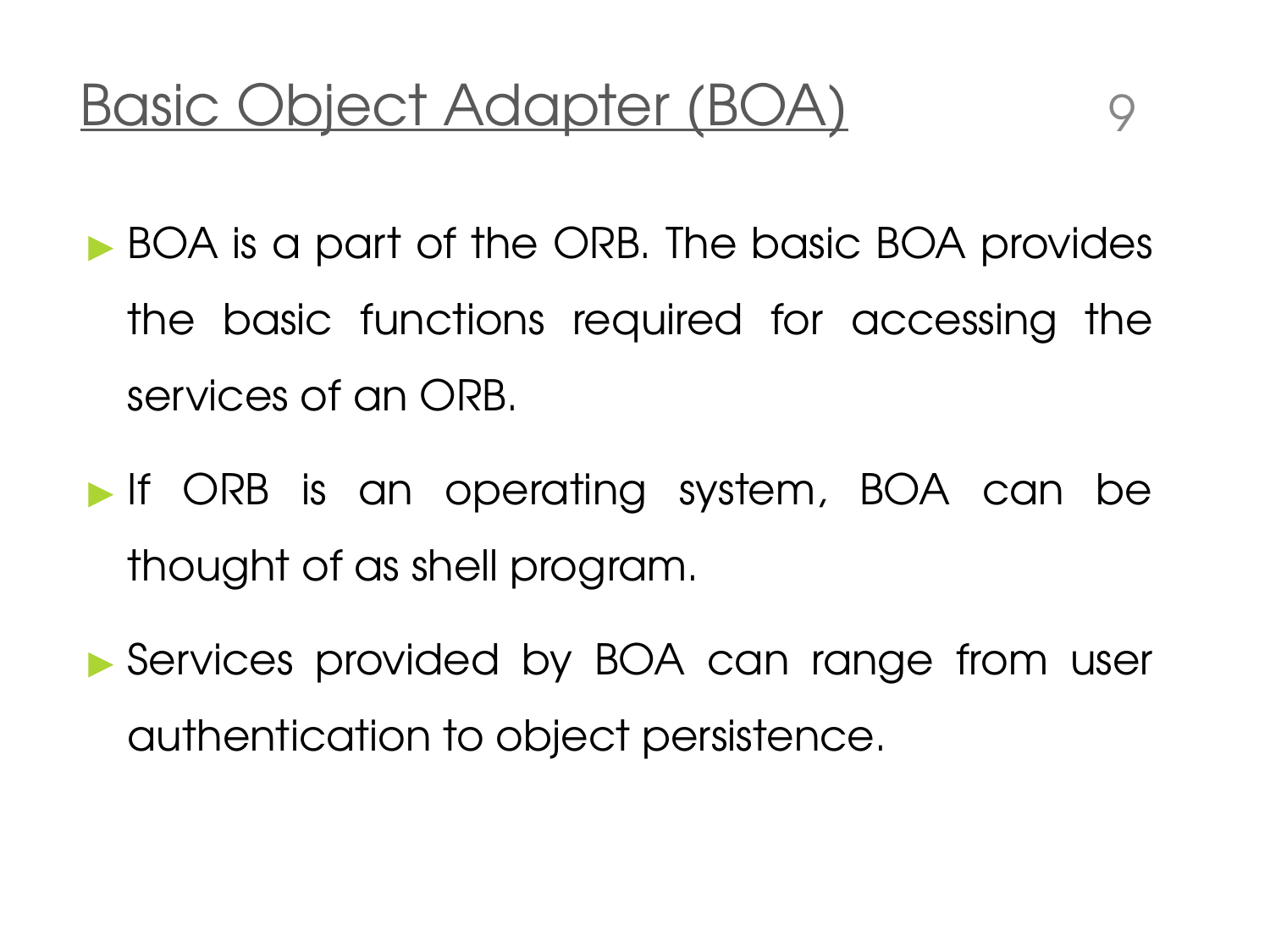

9
# Basic Object Adapter (BOA)
BOA is a part of the ORB. The basic BOA provides the basic functions required for accessing the services of an ORB.
If ORB is an operating system, BOA can be thought of as shell program.
Services provided by BOA can range from user authentication to object persistence.